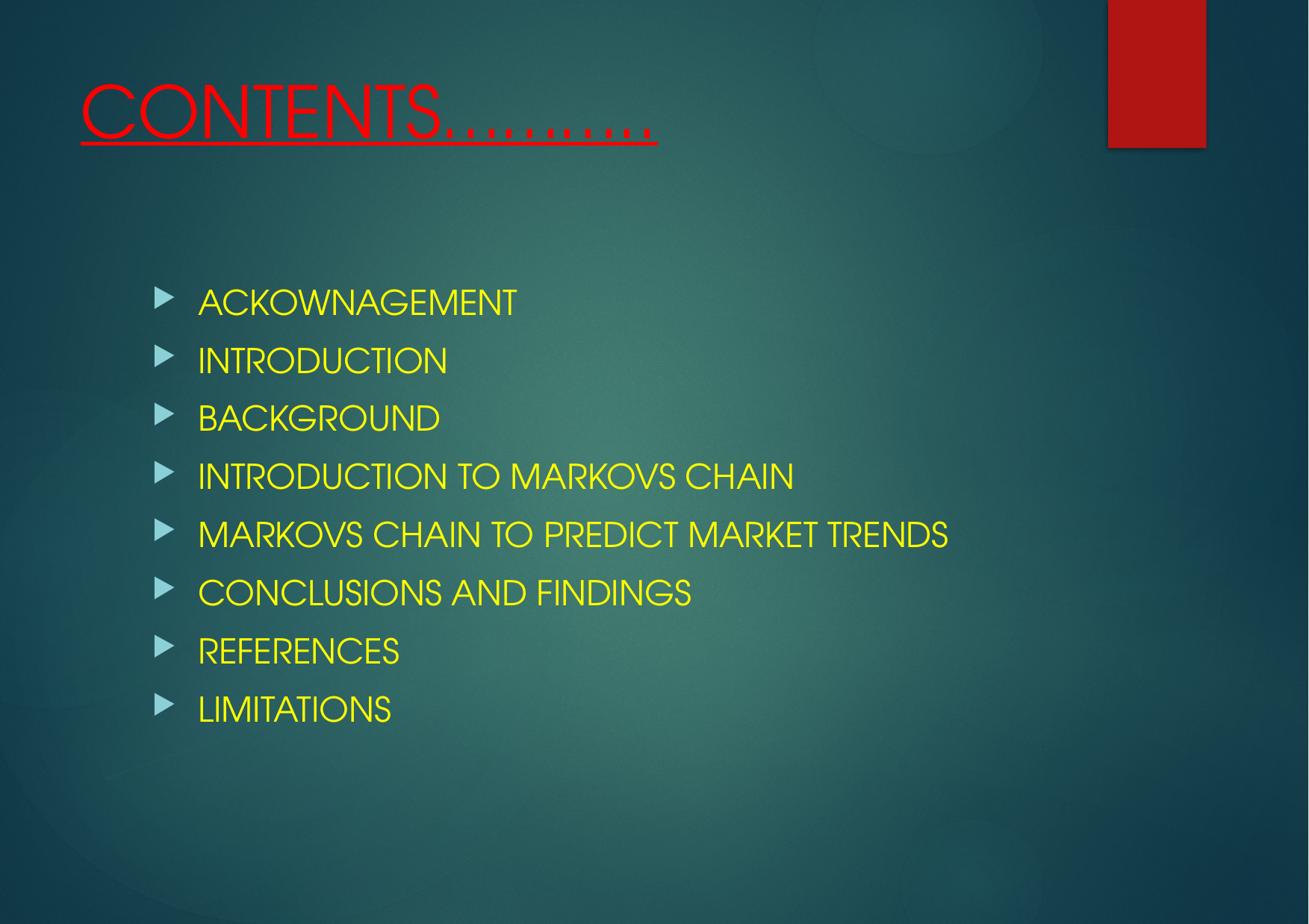

# CONTENTS………..
ACKOWNAGEMENT
INTRODUCTION
BACKGROUND
INTRODUCTION TO MARKOVS CHAIN
MARKOVS CHAIN TO PREDICT MARKET TRENDS
CONCLUSIONS AND FINDINGS
REFERENCES
LIMITATIONS